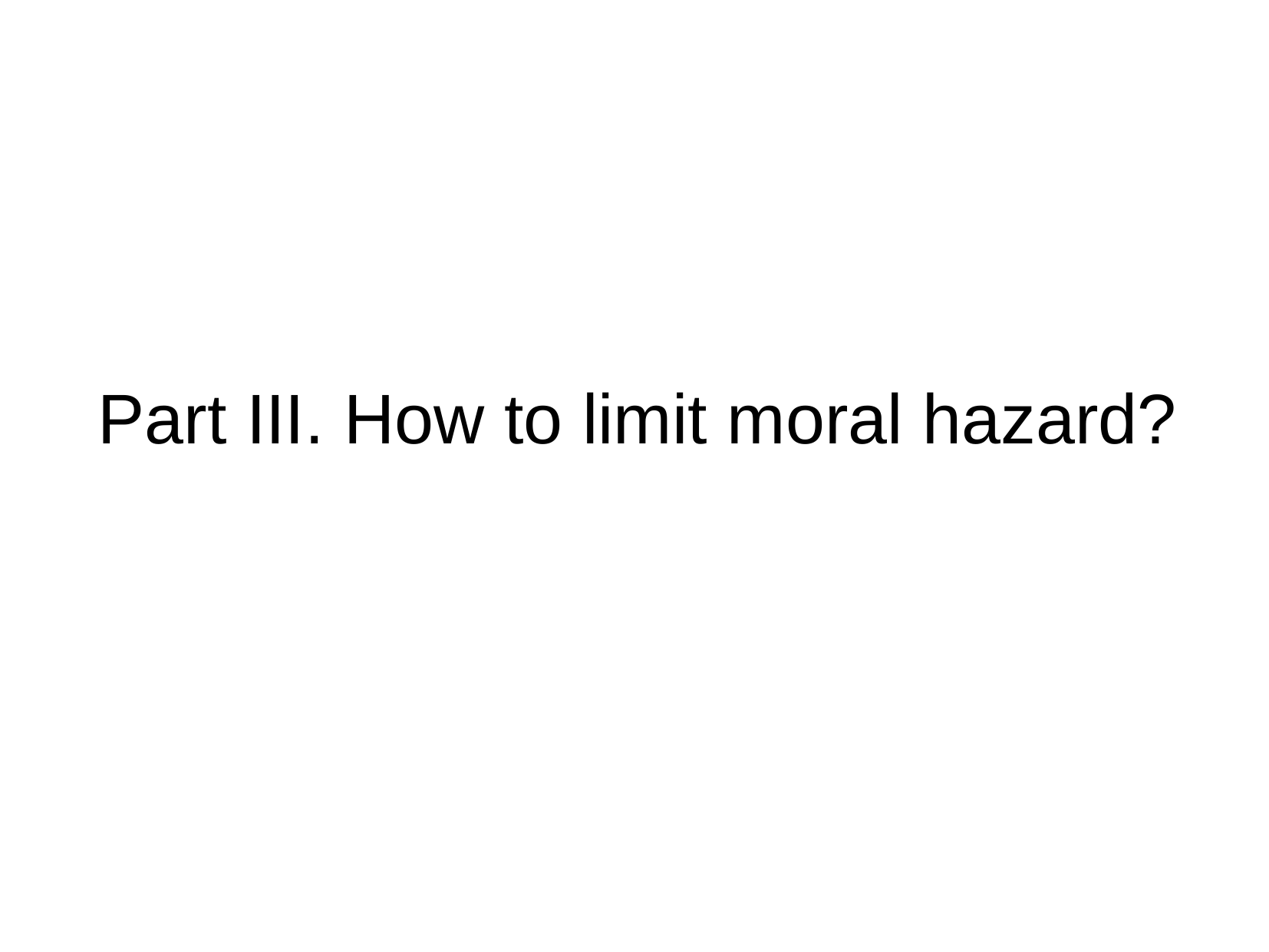

Part III. How to limit moral hazard?